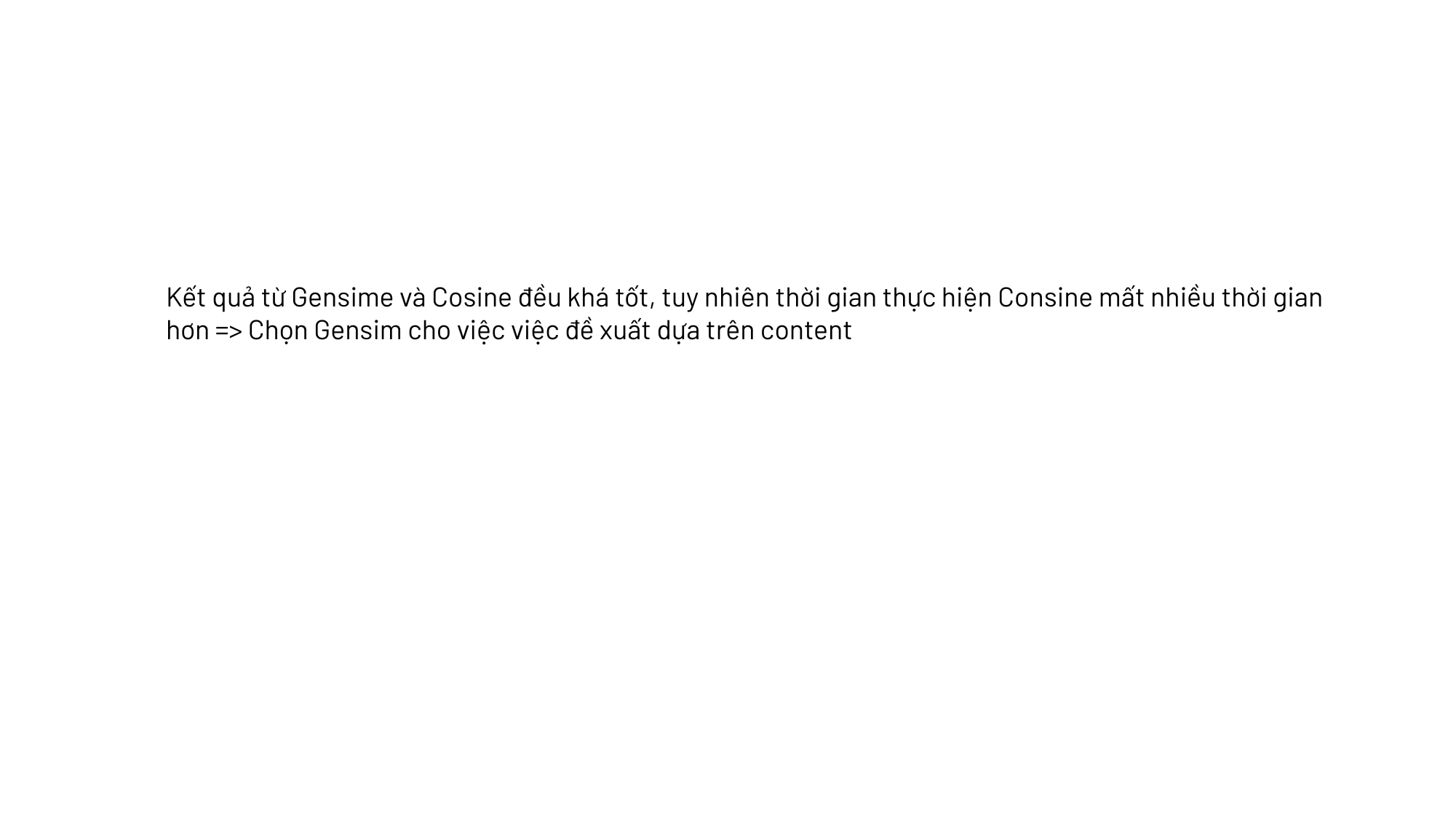

Kết quả từ Gensime và Cosine đều khá tốt, tuy nhiên thời gian thực hiện Consine mất nhiều thời gian hơn => Chọn Gensim cho việc việc đề xuất dựa trên content